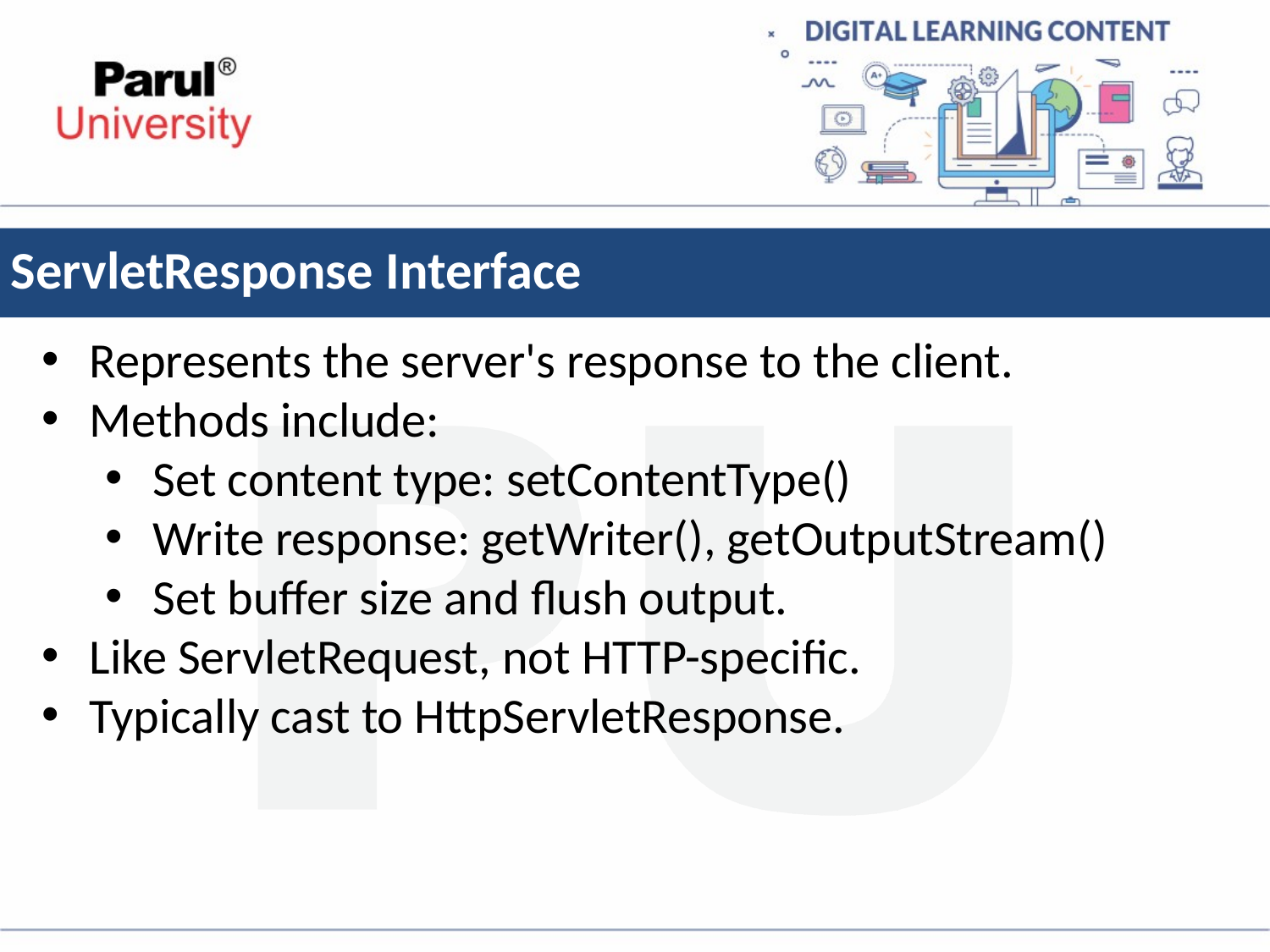

# ServletResponse Interface
Represents the server's response to the client.
Methods include:
Set content type: setContentType()
Write response: getWriter(), getOutputStream()
Set buffer size and flush output.
Like ServletRequest, not HTTP-specific.
Typically cast to HttpServletResponse.